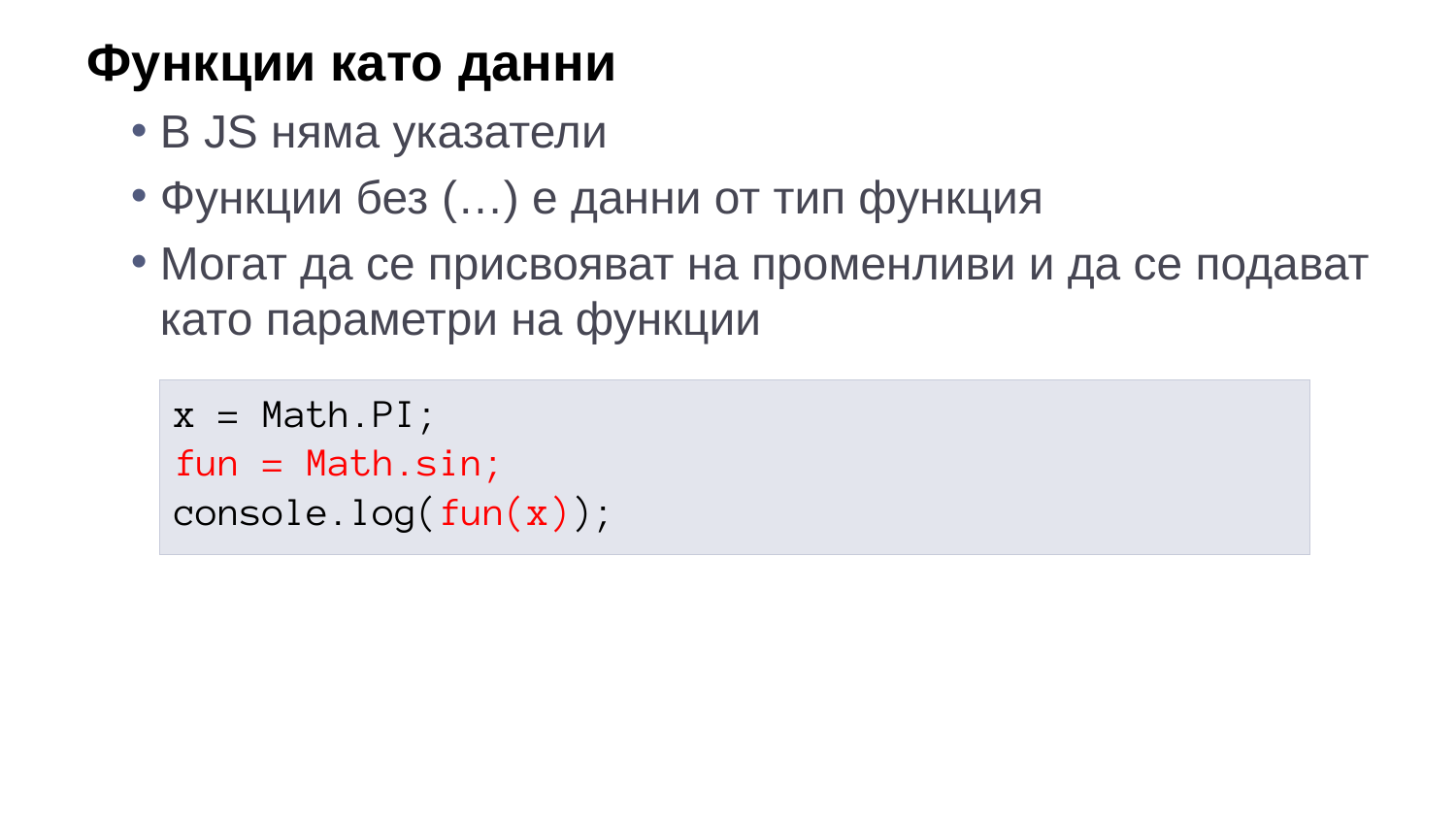

Функции като данни
В JS няма указатели
Функции без (…) е данни от тип функция
Могат да се присвояват на променливи и да се подават като параметри на функции
x = Math.PI;
fun = Math.sin;
console.log(fun(x));